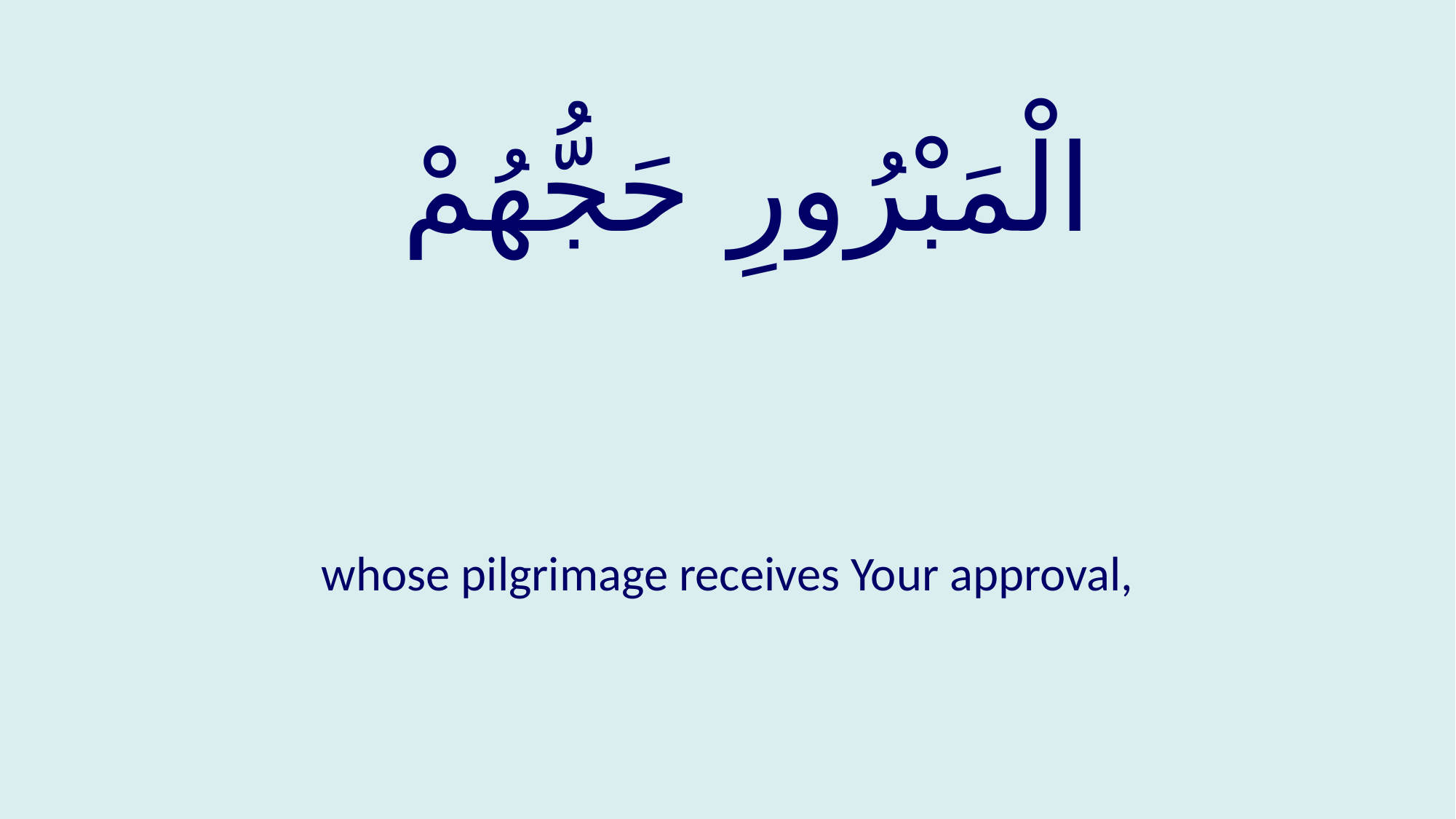

# الْمَبْرُورِ حَجُّهُمْ
whose pilgrimage receives Your approval,